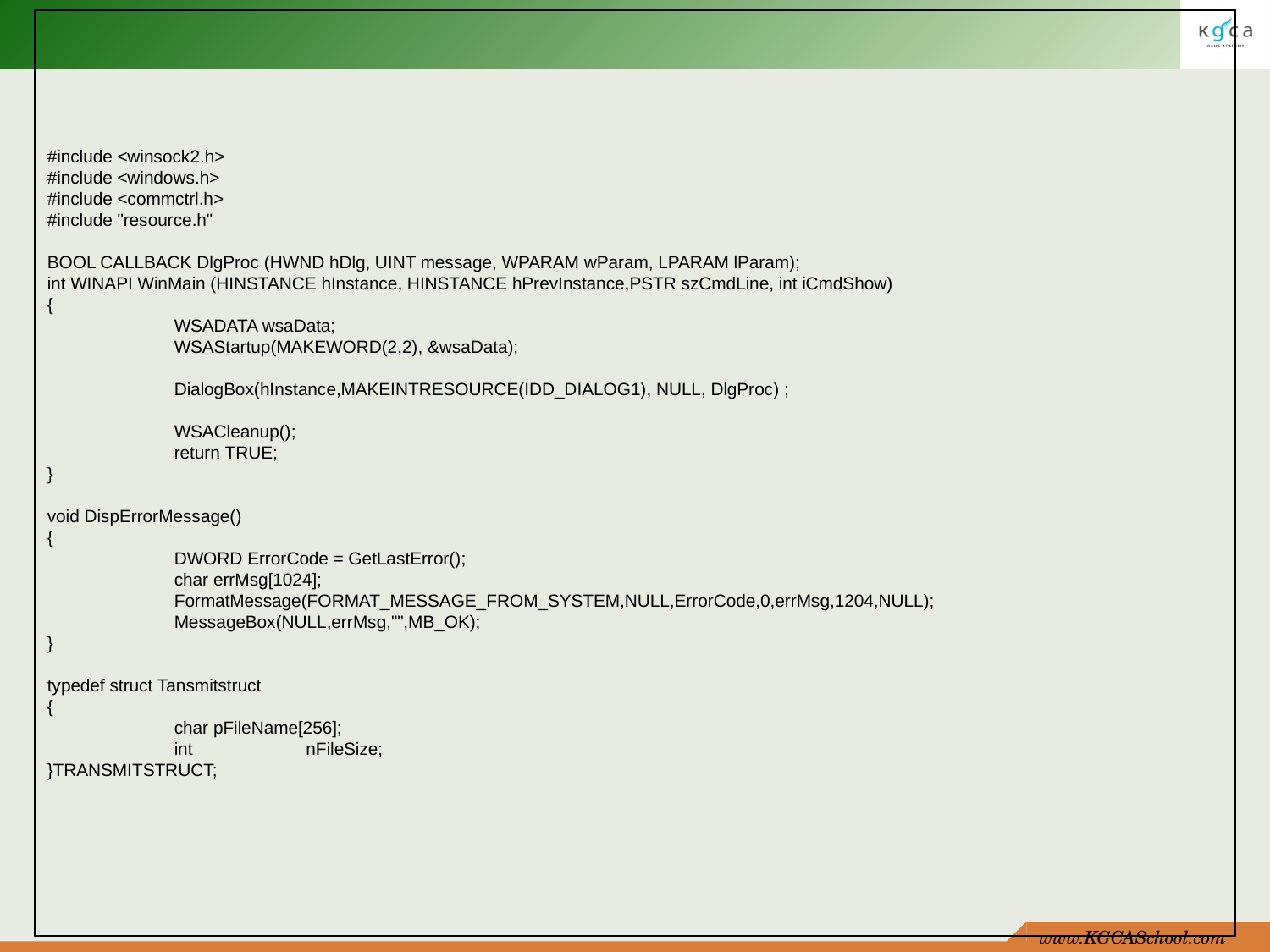

#include <winsock2.h>
#include <windows.h>
#include <commctrl.h>
#include "resource.h"

BOOL CALLBACK DlgProc (HWND hDlg, UINT message, WPARAM wParam, LPARAM lParam);
int WINAPI WinMain (HINSTANCE hInstance, HINSTANCE hPrevInstance,PSTR szCmdLine, int iCmdShow)
{
	WSADATA wsaData;
	WSAStartup(MAKEWORD(2,2), &wsaData);

	DialogBox(hInstance,MAKEINTRESOURCE(IDD_DIALOG1), NULL, DlgProc) ;

	WSACleanup();
	return TRUE;
}

void DispErrorMessage()
{
	DWORD ErrorCode = GetLastError();
	char errMsg[1024];
	FormatMessage(FORMAT_MESSAGE_FROM_SYSTEM,NULL,ErrorCode,0,errMsg,1204,NULL);
	MessageBox(NULL,errMsg,"",MB_OK);
}

typedef struct Tansmitstruct
{
	char pFileName[256];
	int	 nFileSize;
}TRANSMITSTRUCT;